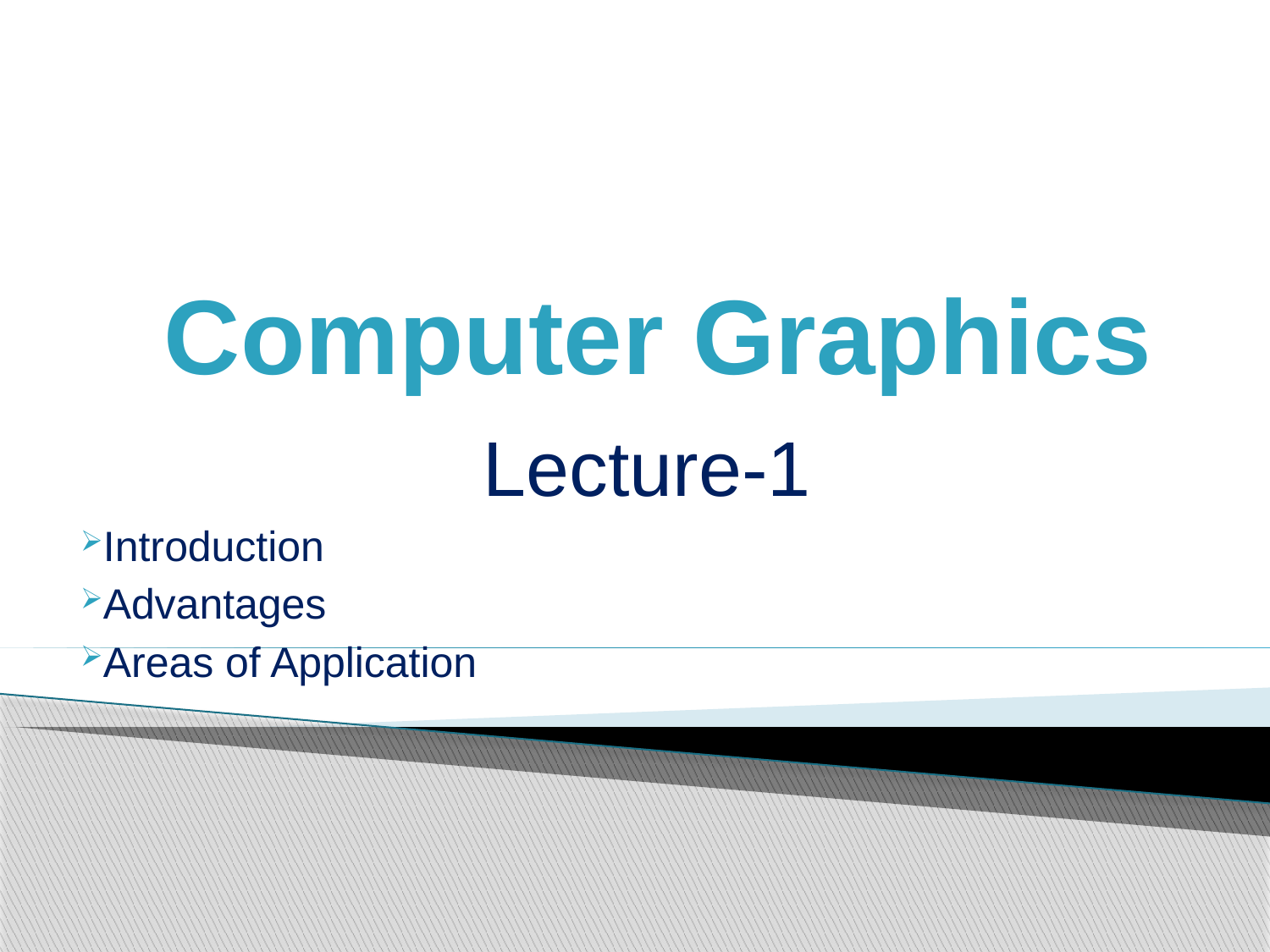

# Computer Graphics
			 Lecture-1
Introduction
Advantages
Areas of Application